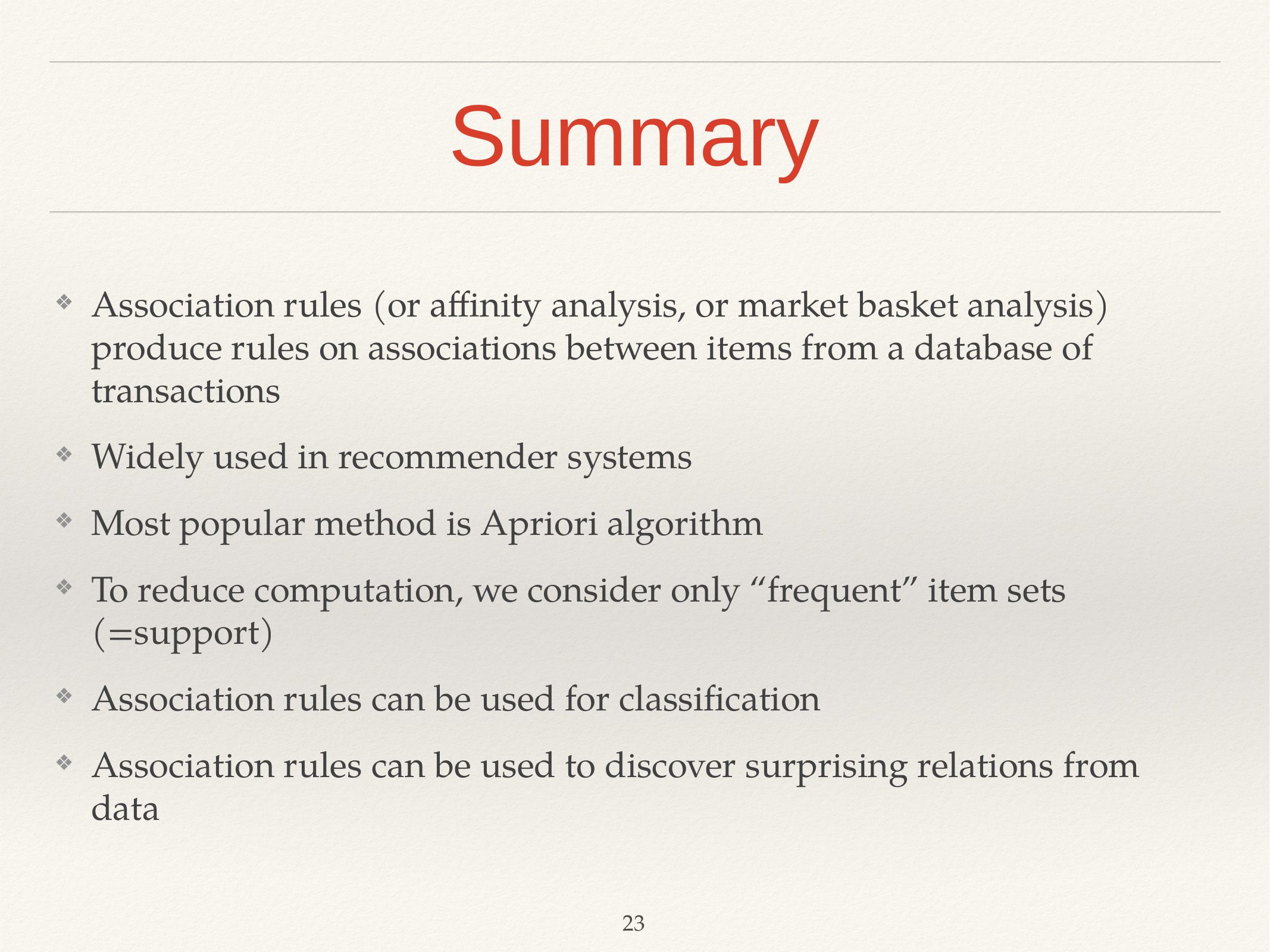

# Summary
Association rules (or affinity analysis, or market basket analysis) produce rules on associations between items from a database of transactions
Widely used in recommender systems
Most popular method is Apriori algorithm
To reduce computation, we consider only “frequent” item sets (=support)
Association rules can be used for classification
Association rules can be used to discover surprising relations from data
23